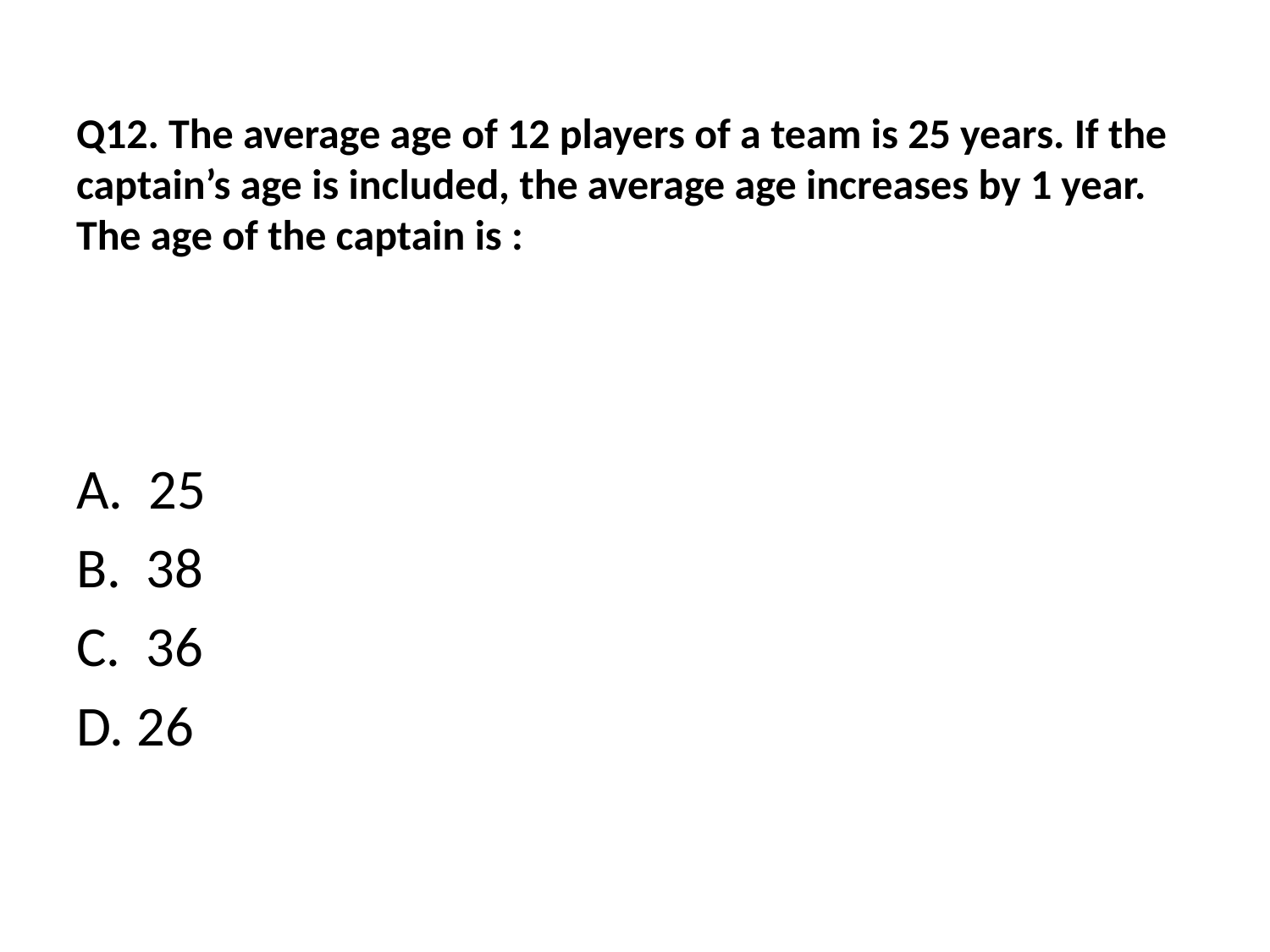

# Q12. The average age of 12 players of a team is 25 years. If the captain’s age is included, the average age increases by 1 year. The age of the captain is :
A.  25
B.  38
C.  36
D. 26